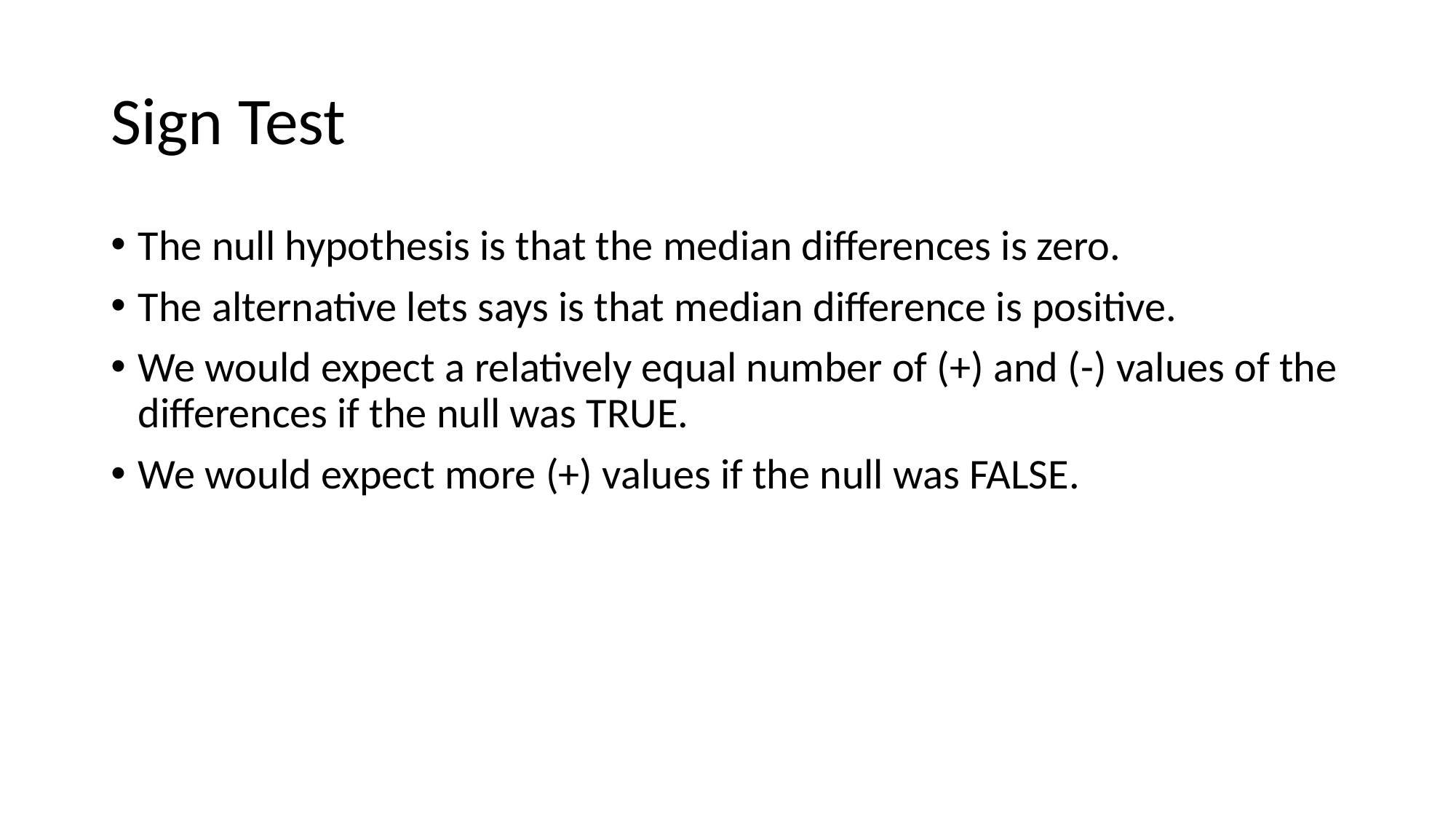

# Sign Test
The null hypothesis is that the median differences is zero.
The alternative lets says is that median difference is positive.
We would expect a relatively equal number of (+) and (-) values of the differences if the null was TRUE.
We would expect more (+) values if the null was FALSE.